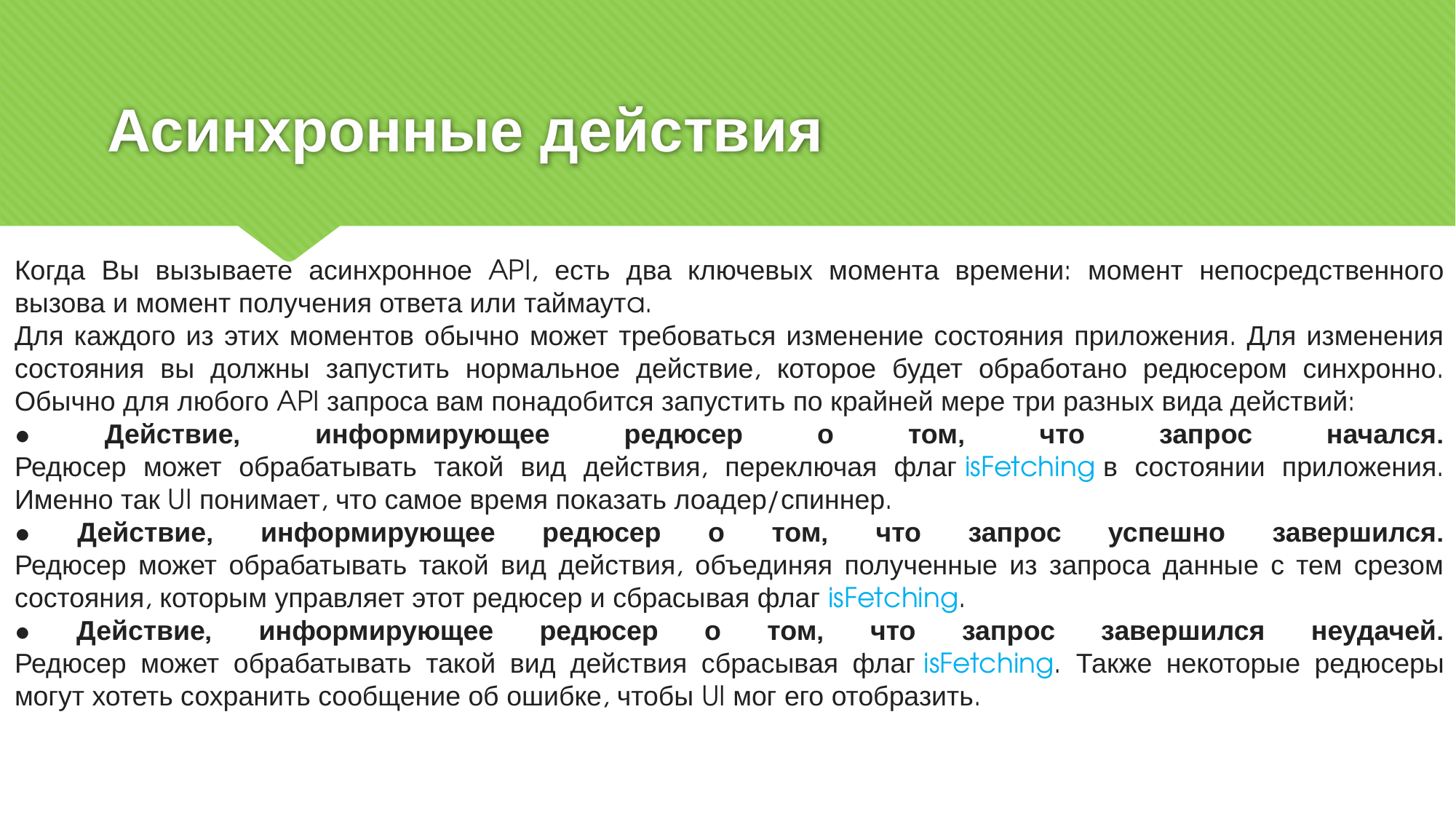

# Асинхронные действия
Когда Вы вызываете асинхронное API, есть два ключевых момента времени: момент непосредственного вызова и момент получения ответа или таймаутa.
Для каждого из этих моментов обычно может требоваться изменение состояния приложения. Для изменения состояния вы должны запустить нормальное действие, которое будет обработано редюсером синхронно. Обычно для любого API запроса вам понадобится запустить по крайней мере три разных вида действий:
• Действие, информирующее редюсер о том, что запрос начался.
Редюсер может обрабатывать такой вид действия, переключая флаг isFetching в состоянии приложения. Именно так UI понимает, что самое время показать лоадер/спиннер.
• Действие, информирующее редюсер о том, что запрос успешно завершился.
Редюсер может обрабатывать такой вид действия, объединяя полученные из запроса данные с тем срезом состояния, которым управляет этот редюсер и сбрасывая флаг isFetching.
• Действие, информирующее редюсер о том, что запрос завершился неудачей.
Редюсер может обрабатывать такой вид действия сбрасывая флаг isFetching. Также некоторые редюсеры могут хотеть сохранить сообщение об ошибке, чтобы UI мог его отобразить.